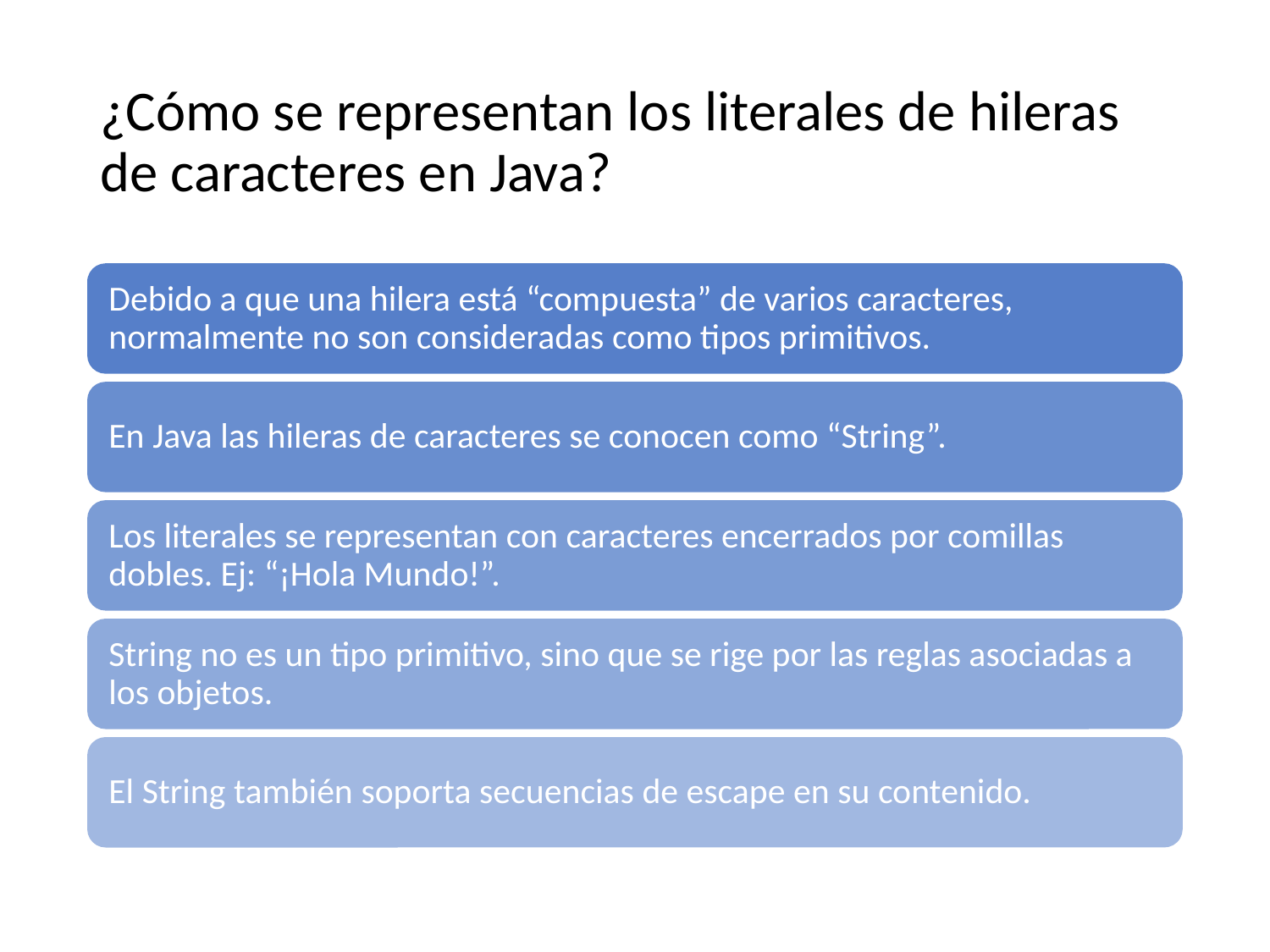

# ¿Cómo se representan los literales de hileras de caracteres en Java?
Debido a que una hilera está “compuesta” de varios caracteres, normalmente no son consideradas como tipos primitivos.
En Java las hileras de caracteres se conocen como “String”.
Los literales se representan con caracteres encerrados por comillas dobles. Ej: “¡Hola Mundo!”.
String no es un tipo primitivo, sino que se rige por las reglas asociadas a los objetos.
El String también soporta secuencias de escape en su contenido.